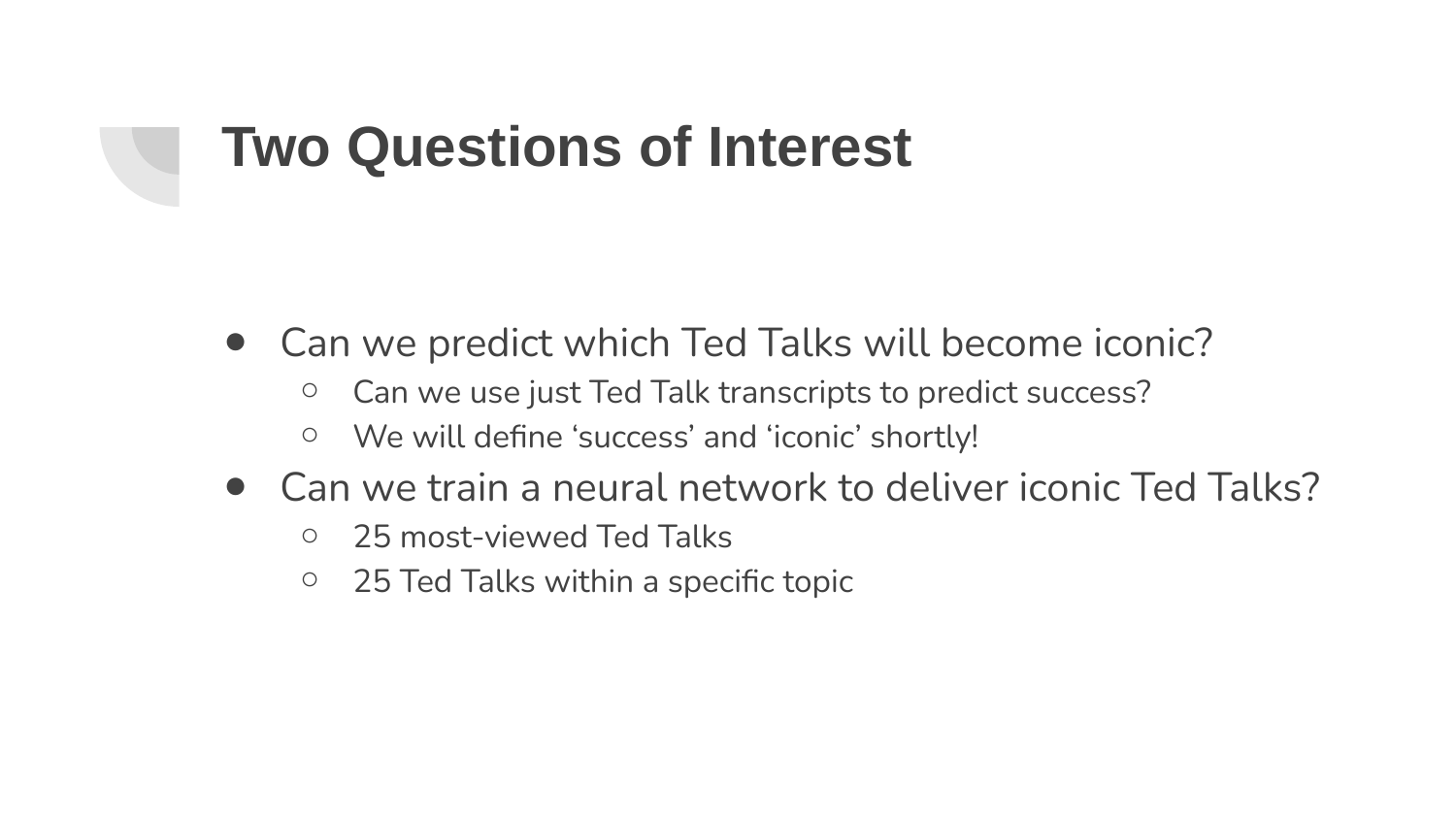

# Two Questions of Interest
Can we predict which Ted Talks will become iconic?
Can we use just Ted Talk transcripts to predict success?
We will define ‘success’ and ‘iconic’ shortly!
Can we train a neural network to deliver iconic Ted Talks?
25 most-viewed Ted Talks
25 Ted Talks within a specific topic